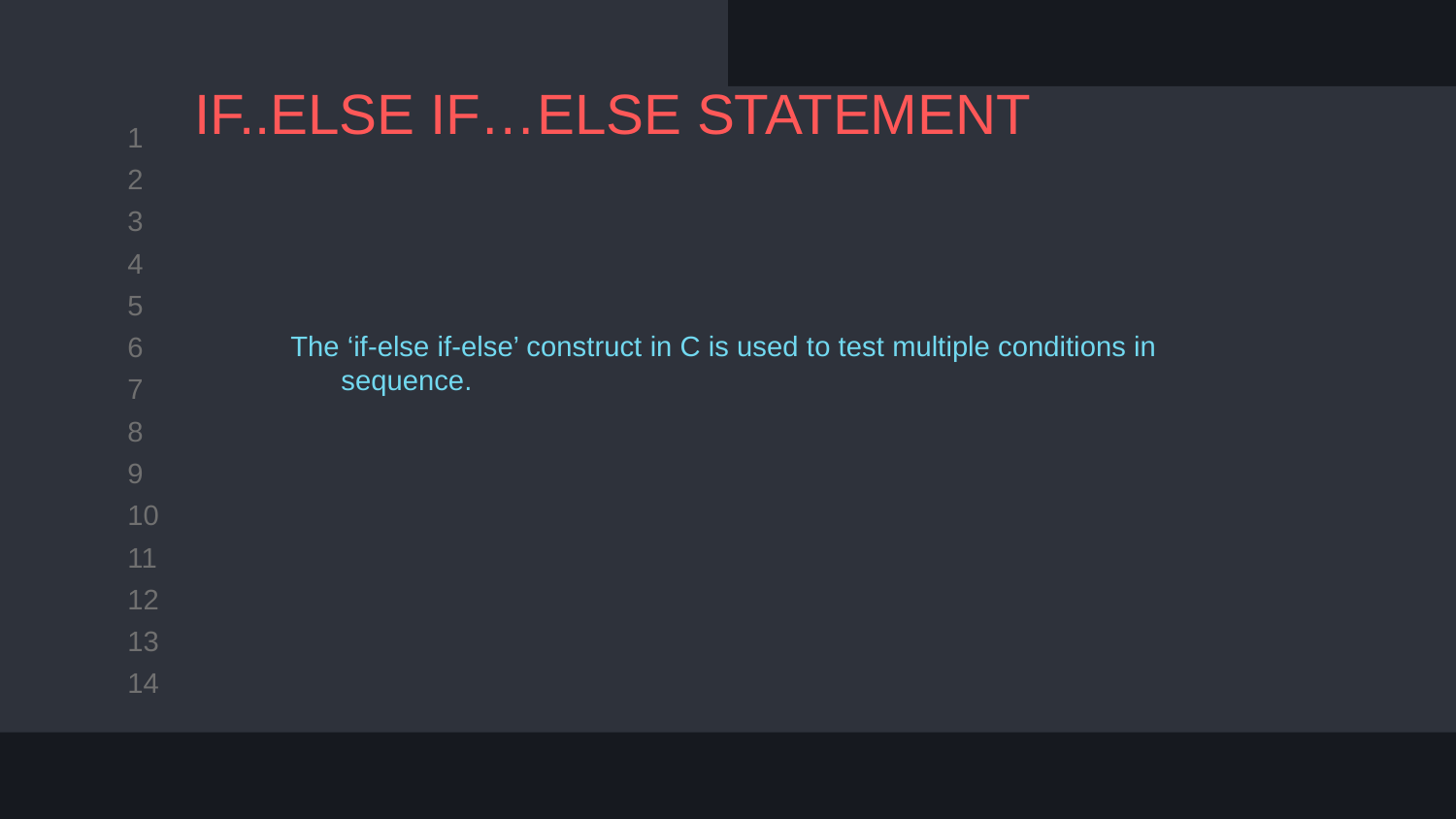

# IF..ELSE IF…ELSE STATEMENT
The ‘if-else if-else’ construct in C is used to test multiple conditions in sequence.